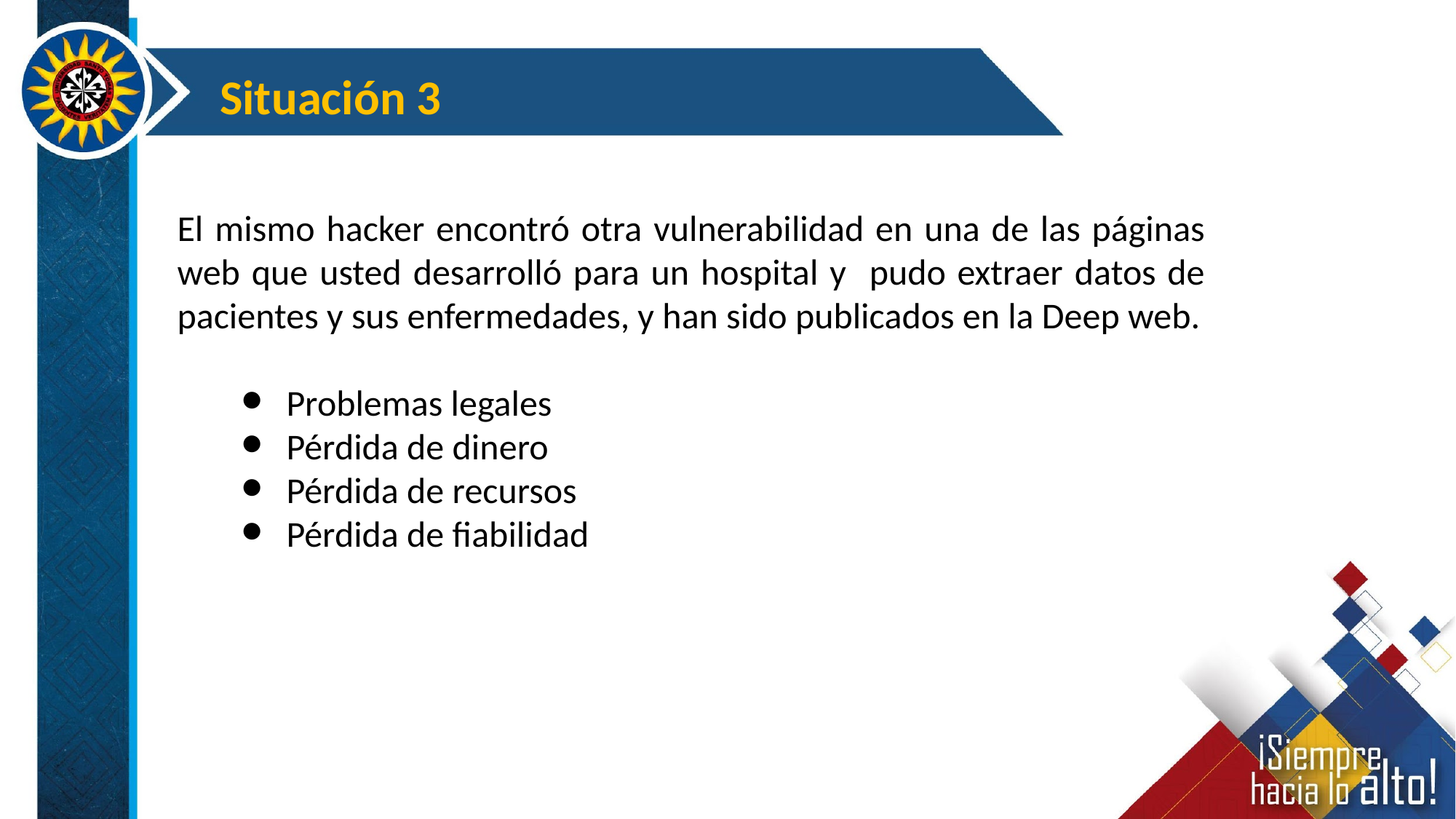

Situación 3
El mismo hacker encontró otra vulnerabilidad en una de las páginas web que usted desarrolló para un hospital y  pudo extraer datos de pacientes y sus enfermedades, y han sido publicados en la Deep web.

Problemas legales
Pérdida de dinero
Pérdida de recursos
Pérdida de fiabilidad